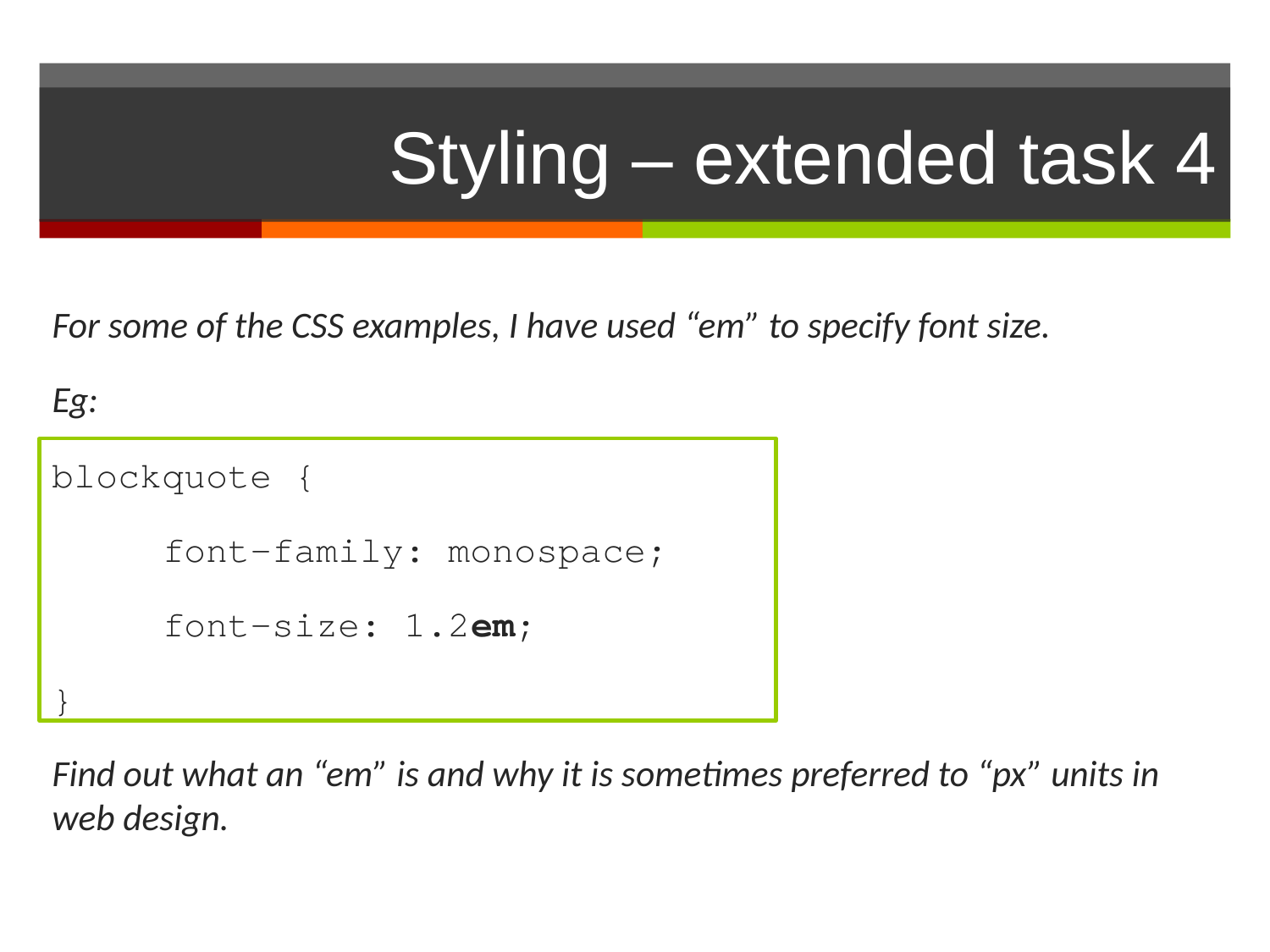

# Styling – extended task 4
For some of the CSS examples, I have used “em” to specify font size.
Eg:
blockquote {
    	font-family: monospace;
	font-size: 1.2em;
}
Find out what an “em” is and why it is sometimes preferred to “px” units in web design.